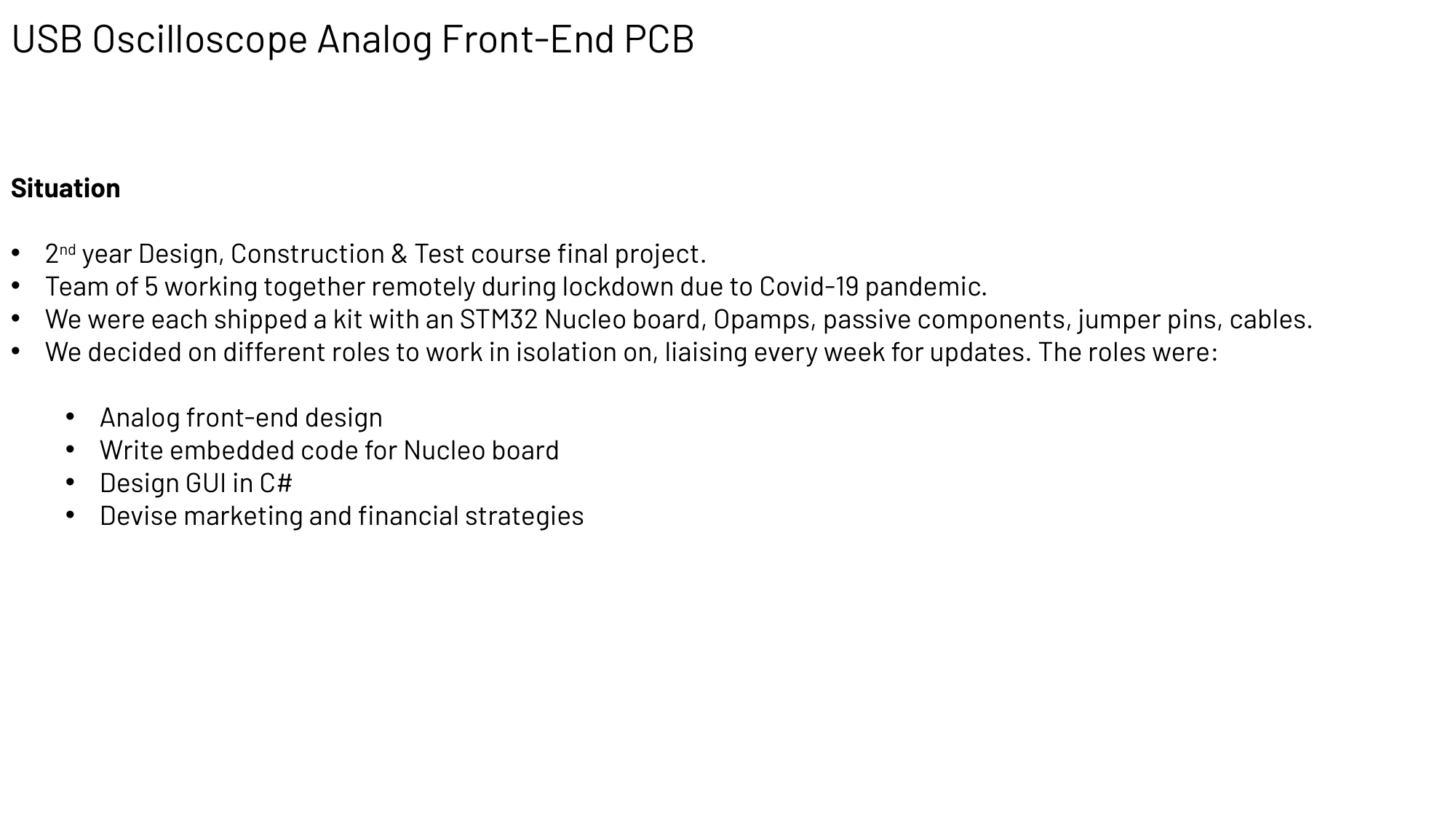

USB Oscilloscope Analog Front-End PCB
Situation

2nd year Design, Construction & Test course final project.
Team of 5 working together remotely during lockdown due to Covid-19 pandemic.
We were each shipped a kit with an STM32 Nucleo board, Opamps, passive components, jumper pins, cables.
We decided on different roles to work in isolation on, liaising every week for updates. The roles were:

Analog front-end design
Write embedded code for Nucleo board
Design GUI in C#
Devise marketing and financial strategies